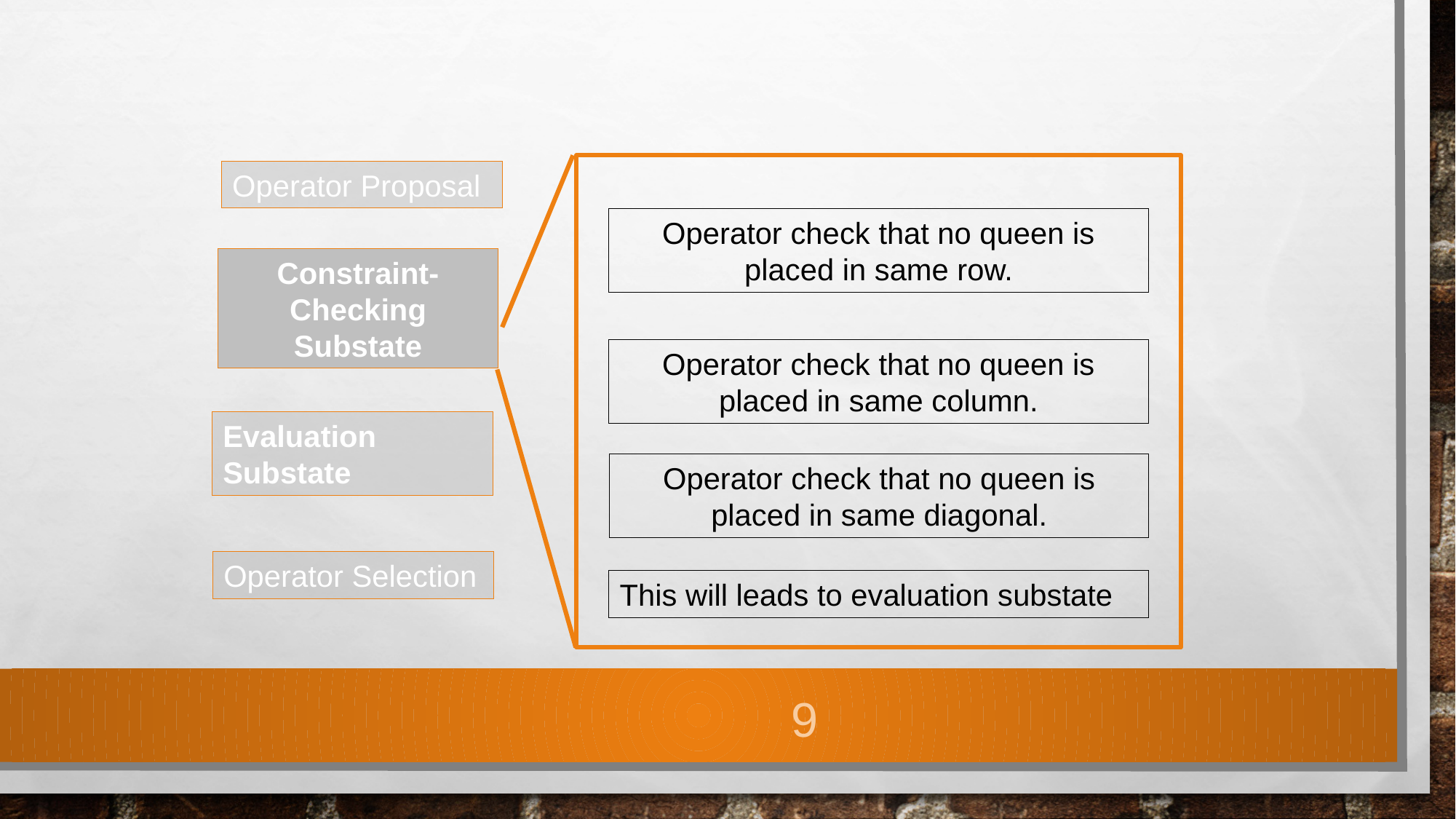

Operator Proposal
Operator check that no queen is placed in same row.
Constraint-Checking Substate
Operator check that no queen is placed in same column.
Evaluation Substate
Operator check that no queen is placed in same diagonal.
Operator Selection
This will leads to evaluation substate
9